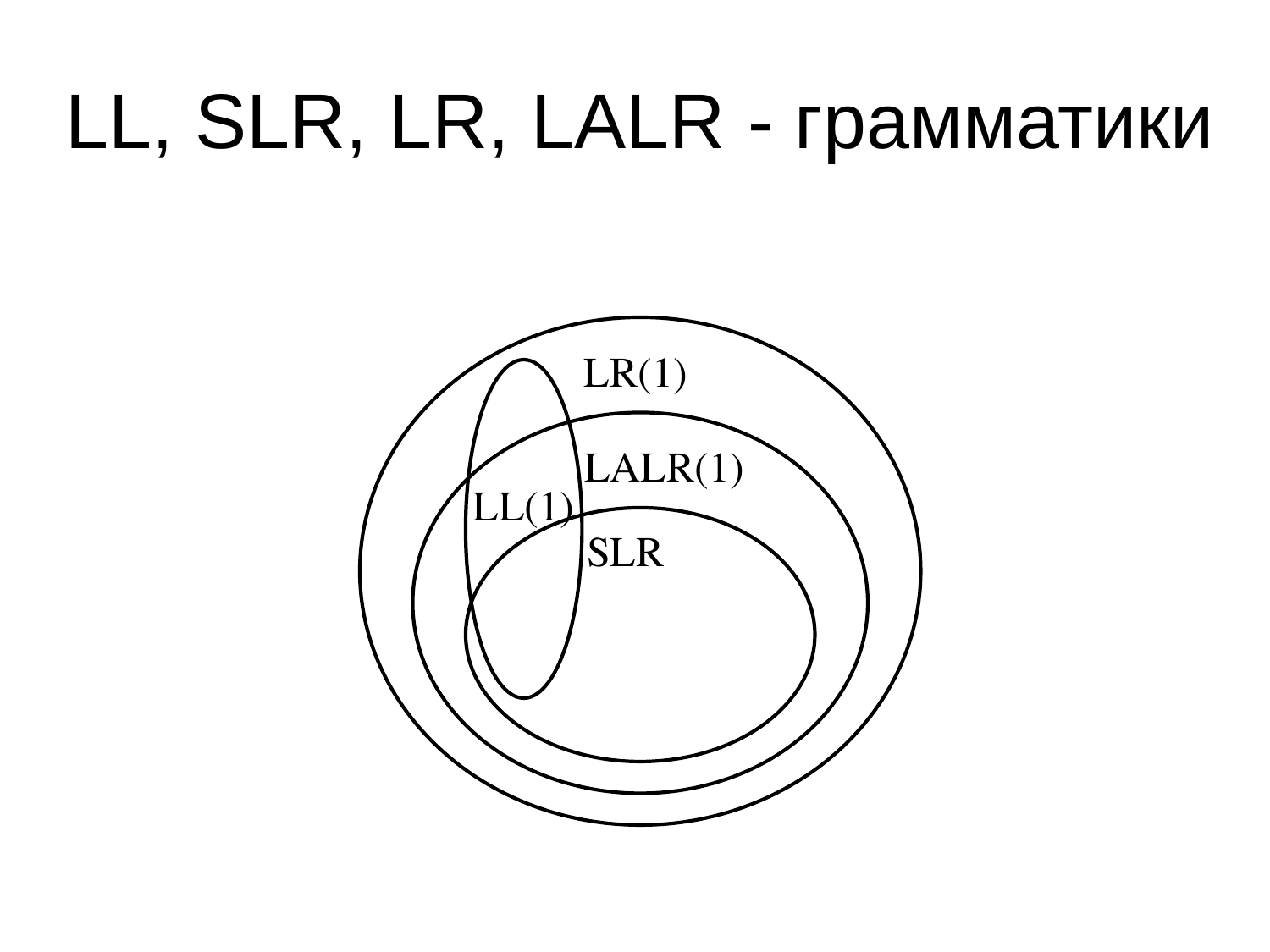

LL, SLR, LR, LALR - грамматики

LR(1)
LL(1)

LALR(1)

SLR